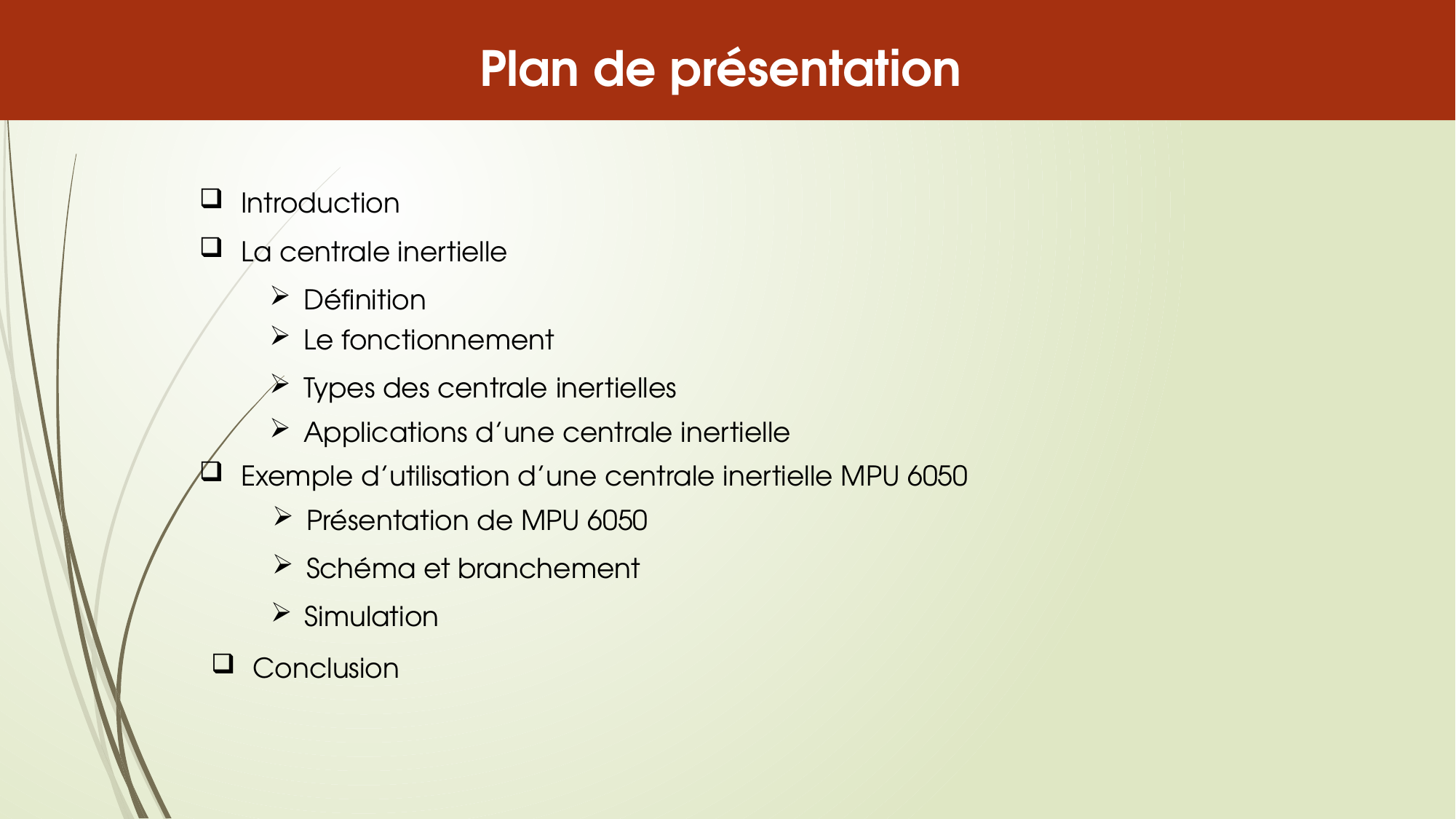

Plan de présentation

 Introduction
 La centrale inertielle
Définition
Le fonctionnement
Types des centrale inertielles
Applications d’une centrale inertielle
 Exemple d’utilisation d’une centrale inertielle MPU 6050
Présentation de MPU 6050
Schéma et branchement
Simulation
 Conclusion